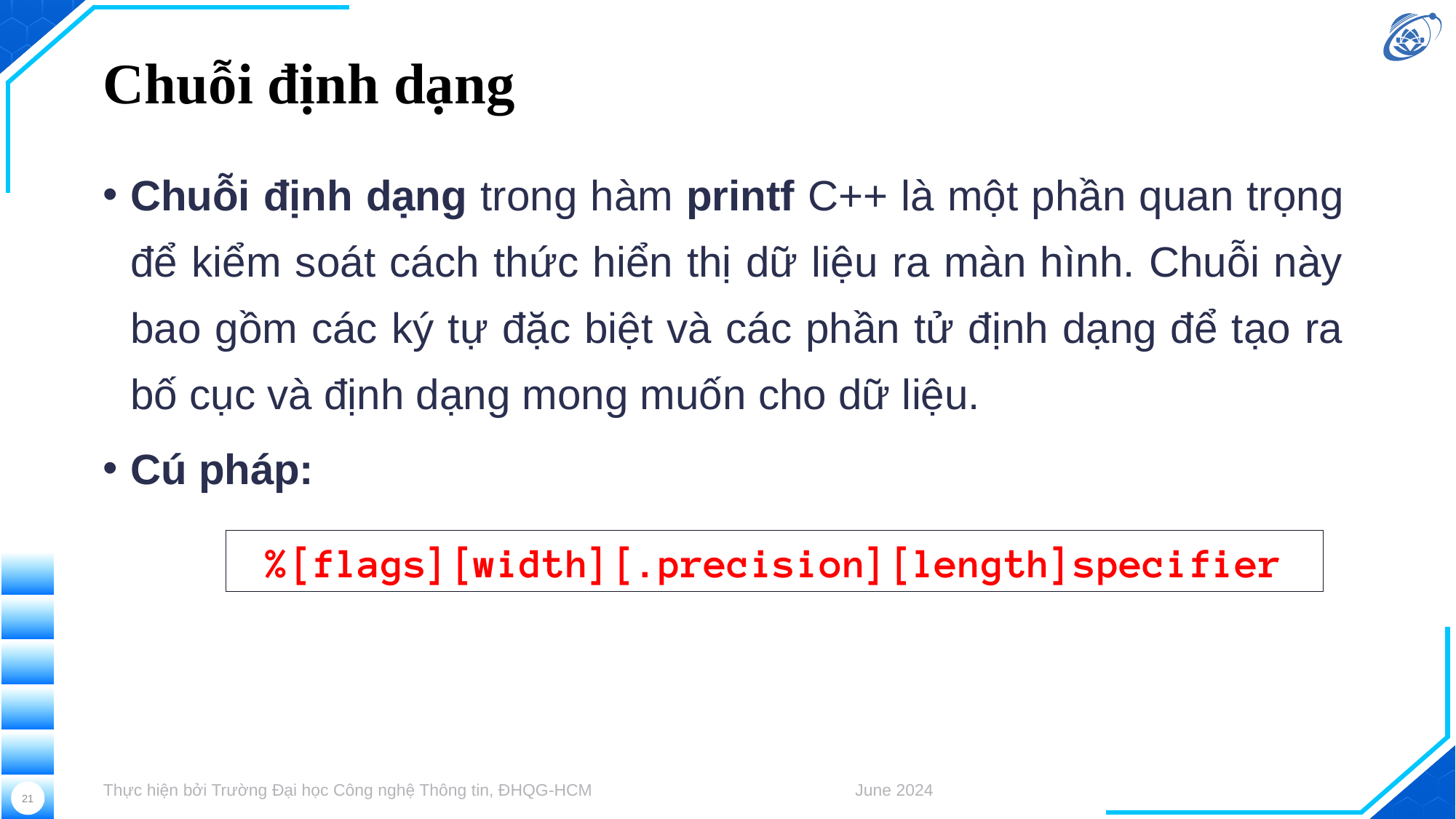

# Chuỗi định dạng
Chuỗi định dạng trong hàm printf C++ là một phần quan trọng để kiểm soát cách thức hiển thị dữ liệu ra màn hình. Chuỗi này bao gồm các ký tự đặc biệt và các phần tử định dạng để tạo ra bố cục và định dạng mong muốn cho dữ liệu.
Cú pháp:

%[flags][width][.precision][length]specifier
Thực hiện bởi Trường Đại học Công nghệ Thông tin, ĐHQG-HCM
June 2024
21